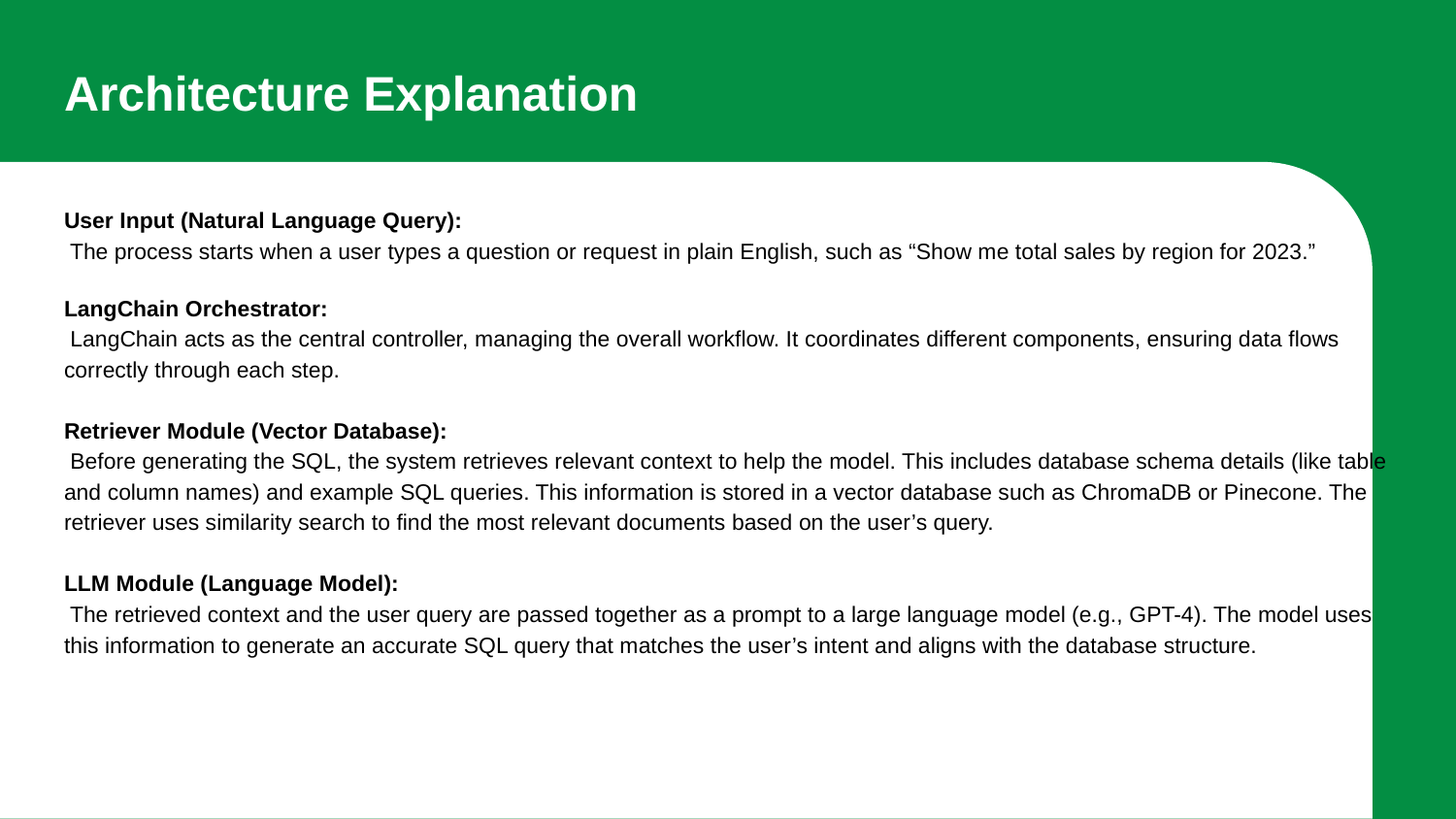

# Architecture Explanation
User Input (Natural Language Query):
 The process starts when a user types a question or request in plain English, such as “Show me total sales by region for 2023.”
LangChain Orchestrator:
 LangChain acts as the central controller, managing the overall workflow. It coordinates different components, ensuring data flows correctly through each step.

Retriever Module (Vector Database):
 Before generating the SQL, the system retrieves relevant context to help the model. This includes database schema details (like table and column names) and example SQL queries. This information is stored in a vector database such as ChromaDB or Pinecone. The retriever uses similarity search to find the most relevant documents based on the user’s query.
LLM Module (Language Model):
 The retrieved context and the user query are passed together as a prompt to a large language model (e.g., GPT-4). The model uses this information to generate an accurate SQL query that matches the user’s intent and aligns with the database structure.